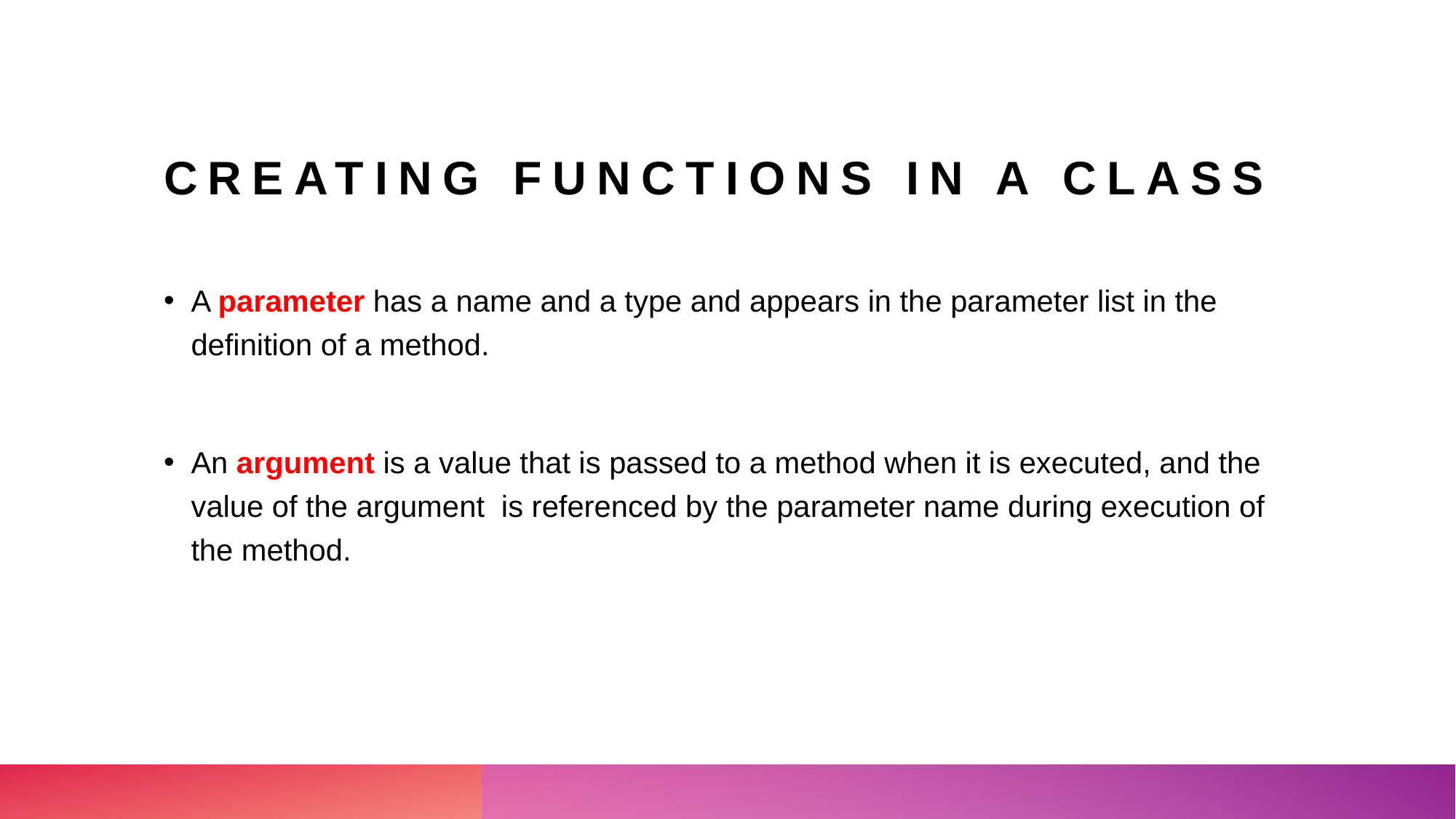

# Creating functions in a class
A parameter has a name and a type and appears in the parameter list in the definition of a method.

An argument is a value that is passed to a method when it is executed, and the value of the argument  is referenced by the parameter name during execution of the method.